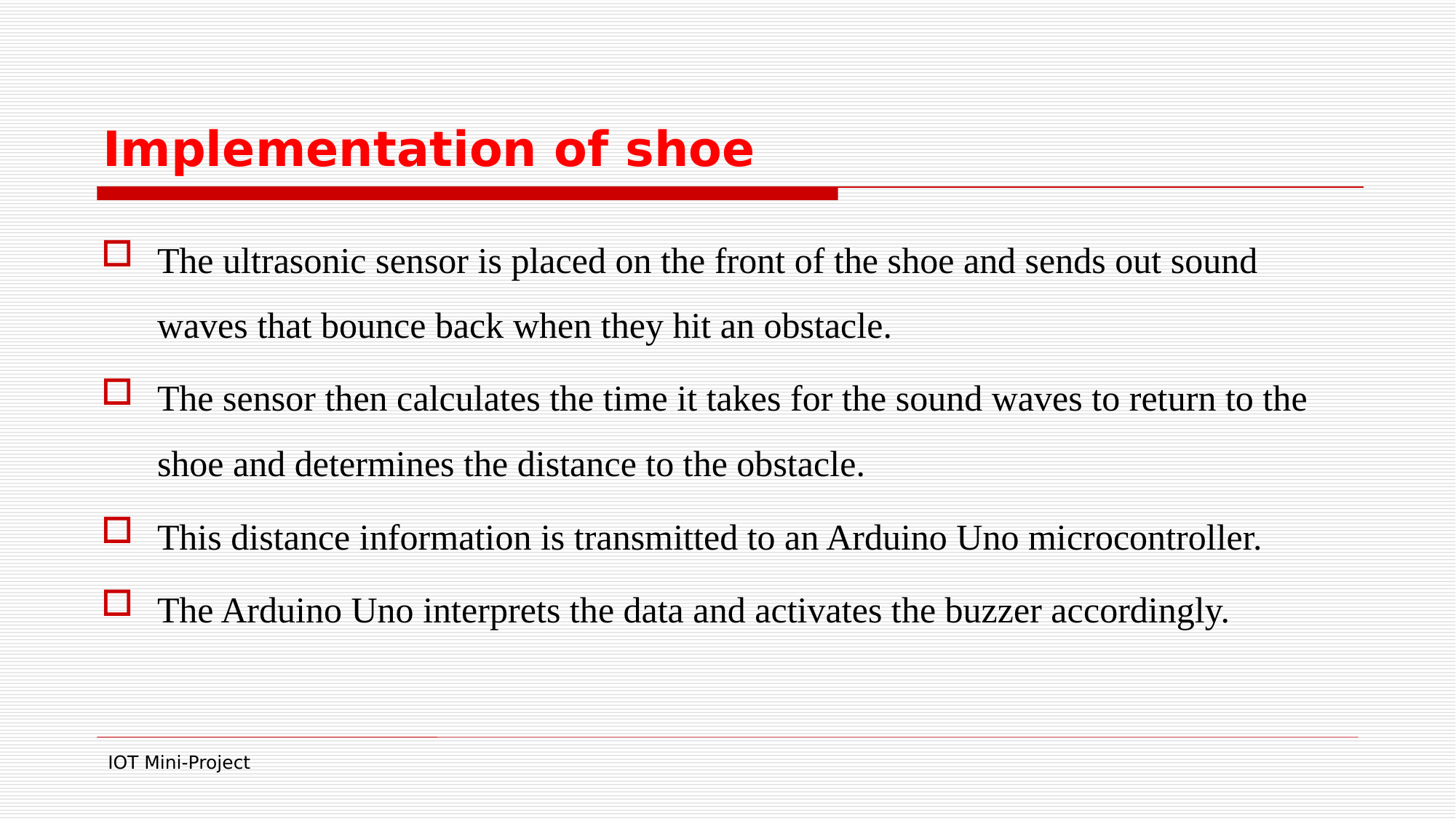

# Implementation of shoe
The ultrasonic sensor is placed on the front of the shoe and sends out sound waves that bounce back when they hit an obstacle.
The sensor then calculates the time it takes for the sound waves to return to the shoe and determines the distance to the obstacle.
This distance information is transmitted to an Arduino Uno microcontroller.
The Arduino Uno interprets the data and activates the buzzer accordingly.

IOT Mini-Project